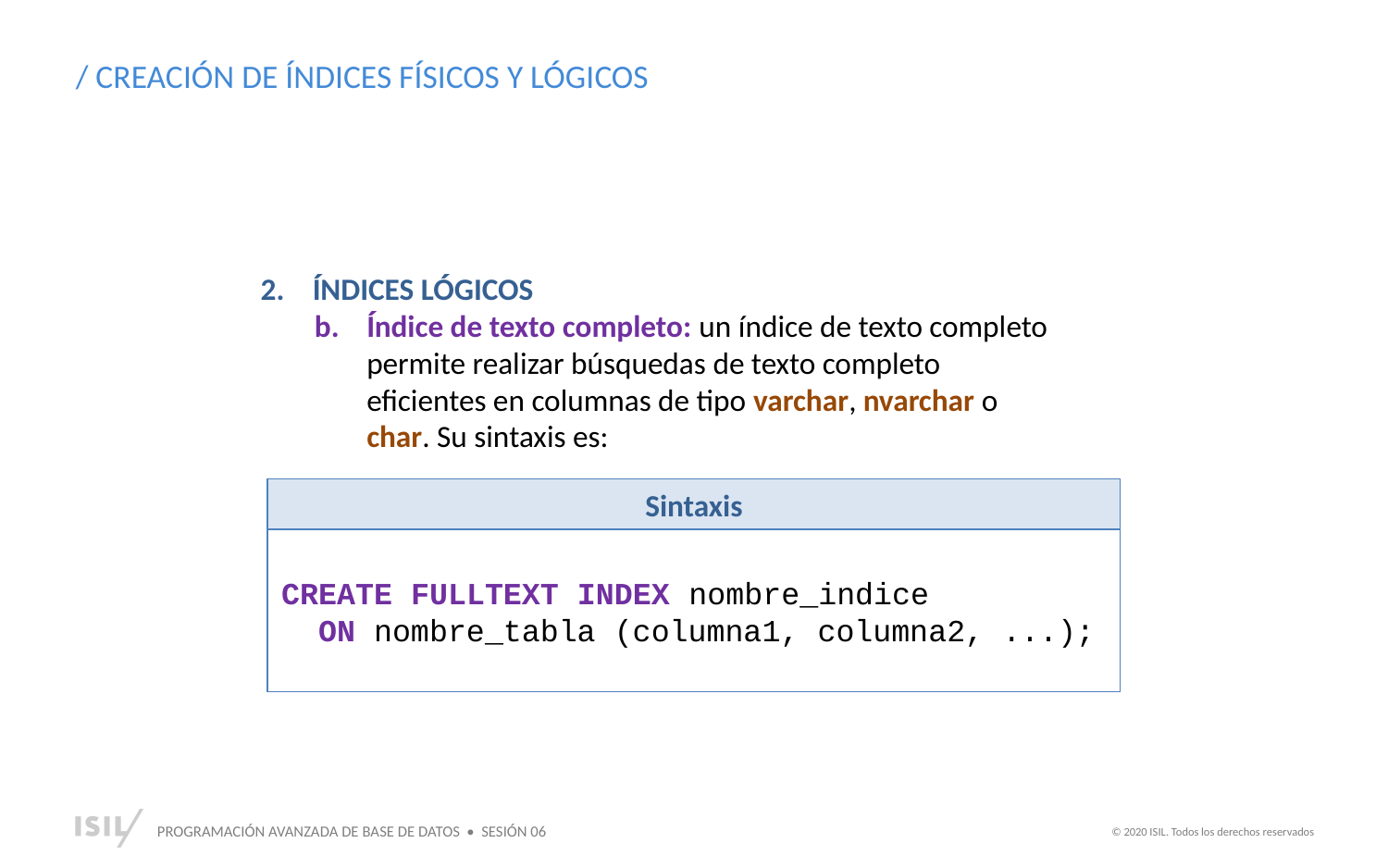

/ CREACIÓN DE ÍNDICES FÍSICOS Y LÓGICOS
ÍNDICES LÓGICOS
Índice de texto completo: un índice de texto completo permite realizar búsquedas de texto completo eficientes en columnas de tipo varchar, nvarchar o char. Su sintaxis es:
Sintaxis

CREATE FULLTEXT INDEX nombre_indice
  ON nombre_tabla (columna1, columna2, ...);